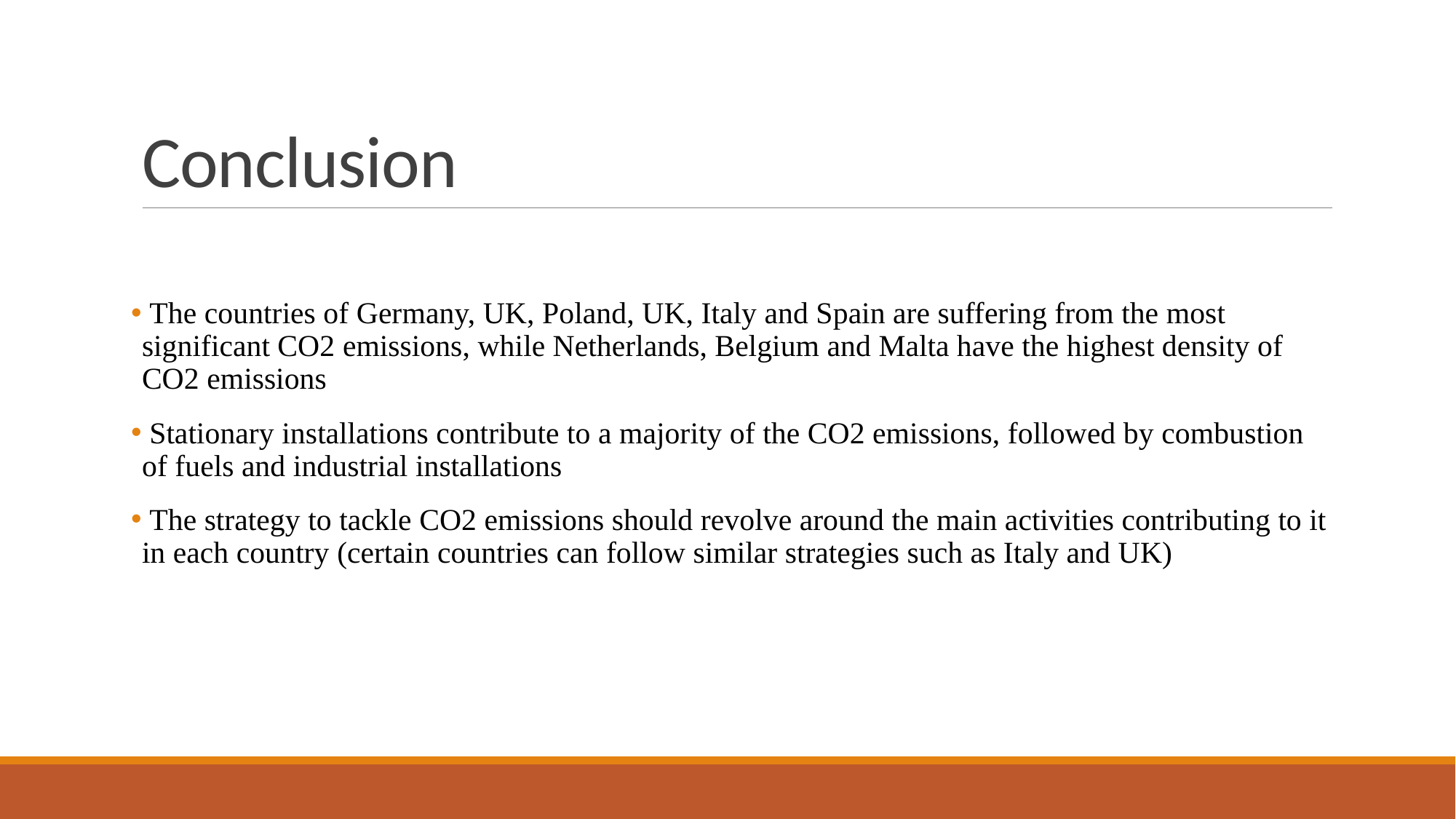

# Conclusion
 The countries of Germany, UK, Poland, UK, Italy and Spain are suffering from the most significant CO2 emissions, while Netherlands, Belgium and Malta have the highest density of CO2 emissions
 Stationary installations contribute to a majority of the CO2 emissions, followed by combustion of fuels and industrial installations
 The strategy to tackle CO2 emissions should revolve around the main activities contributing to it in each country (certain countries can follow similar strategies such as Italy and UK)